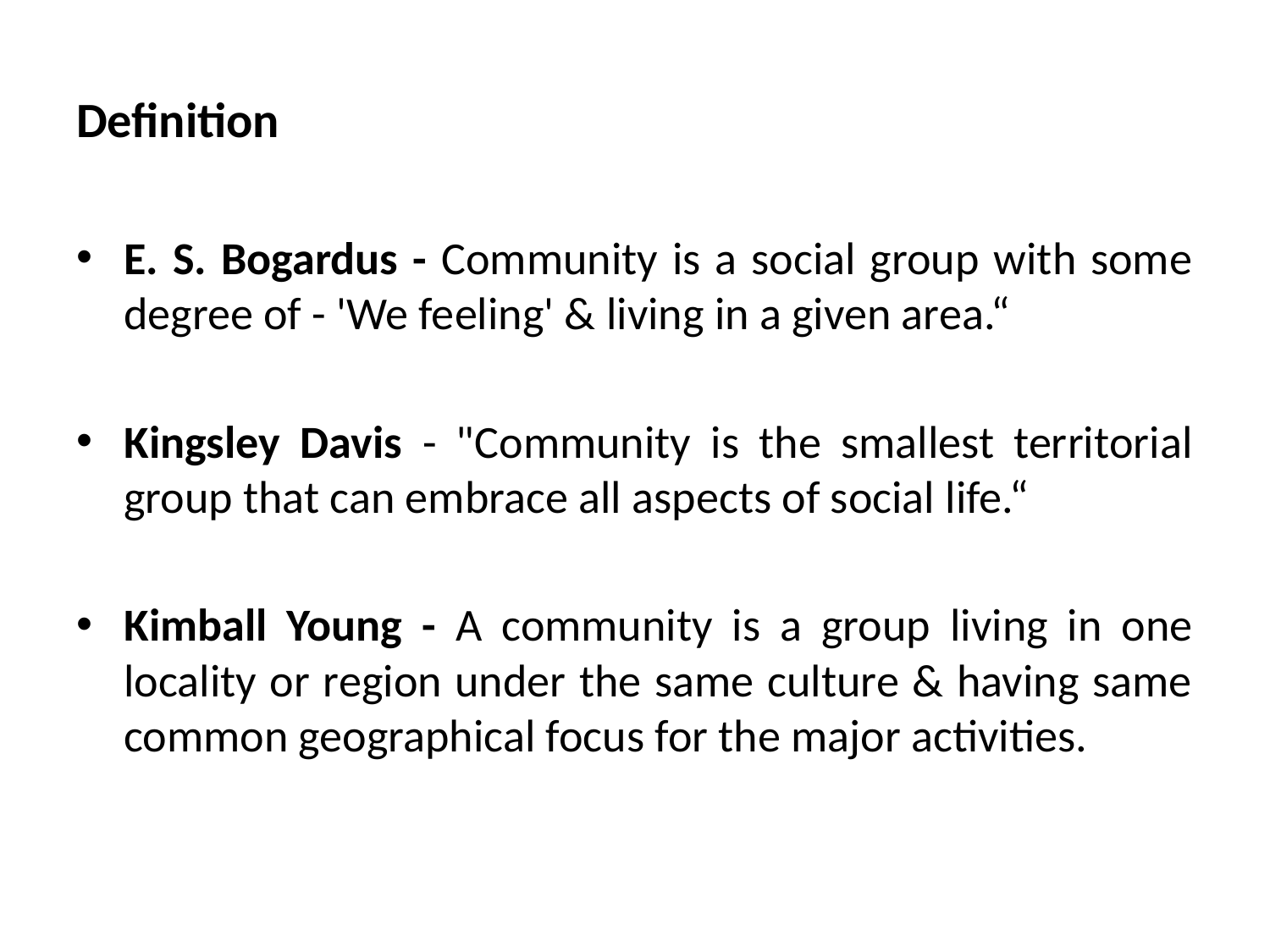

# Definition
E. S. Bogardus - Community is a social group with some degree of - 'We feeling' & living in a given area.“

Kingsley Davis - "Community is the smallest territorial group that can embrace all aspects of social life.“

Kimball Young - A community is a group living in one locality or region under the same culture & having same common geographical focus for the major activities.